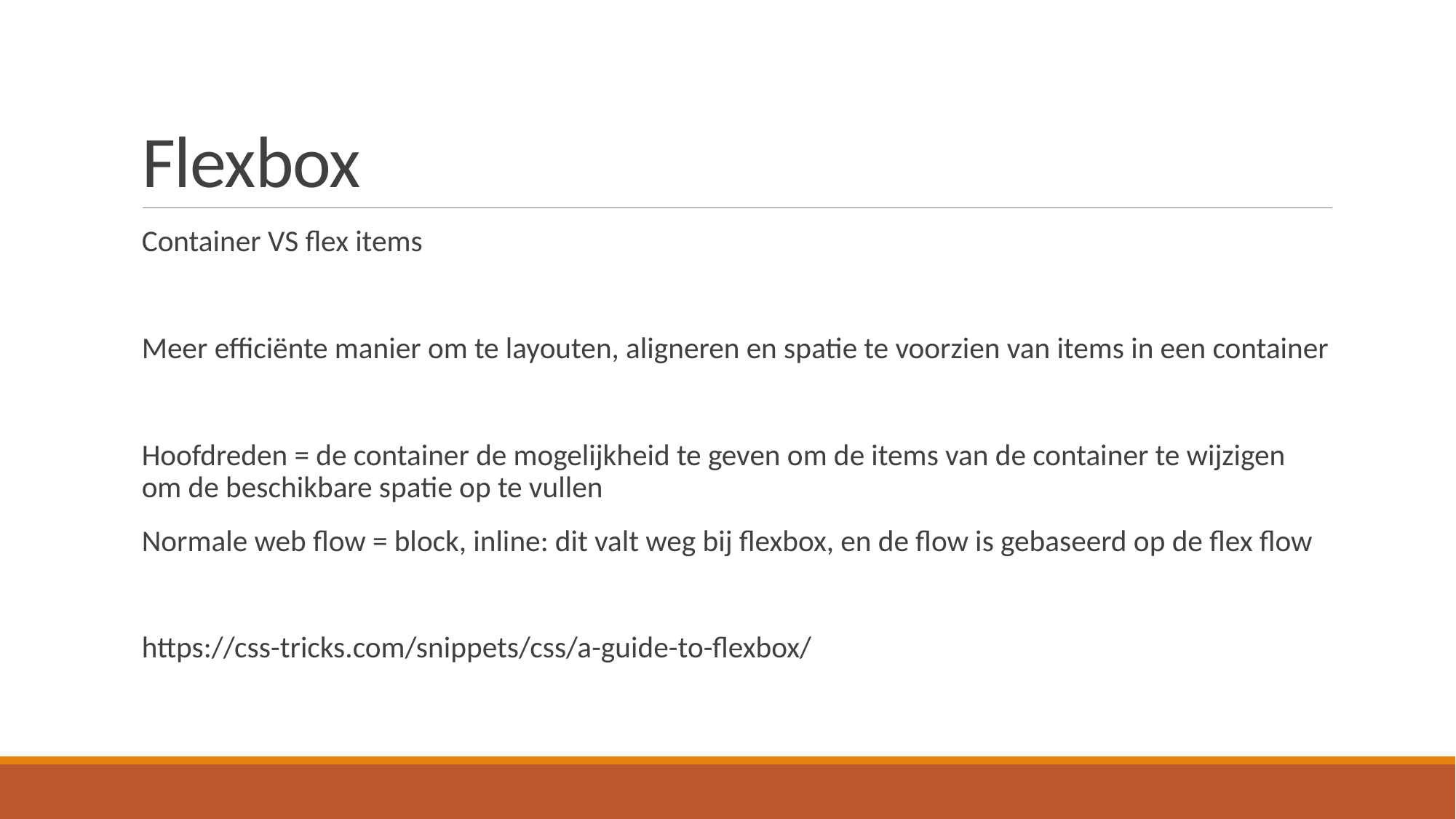

# Flexbox
Container VS flex items

Meer efficiënte manier om te layouten, aligneren en spatie te voorzien van items in een container

Hoofdreden = de container de mogelijkheid te geven om de items van de container te wijzigen om de beschikbare spatie op te vullen
Normale web flow = block, inline: dit valt weg bij flexbox, en de flow is gebaseerd op de flex flow

https://css-tricks.com/snippets/css/a-guide-to-flexbox/